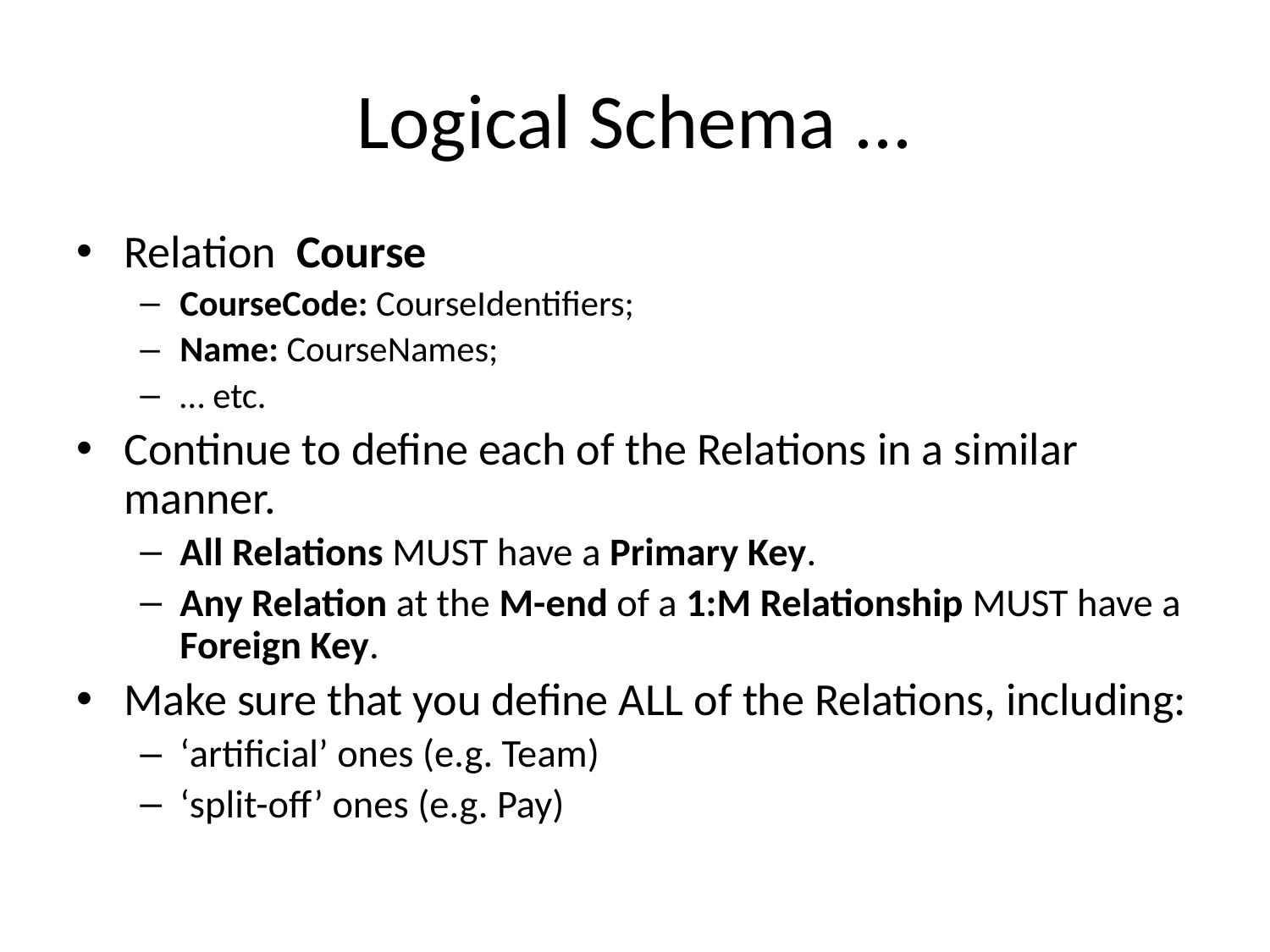

# Logical Schema ...
Relation  Course
CourseCode: CourseIdentifiers;
Name: CourseNames;
… etc.
Continue to define each of the Relations in a similar manner.
All Relations MUST have a Primary Key.
Any Relation at the M-end of a 1:M Relationship MUST have a Foreign Key.
Make sure that you define ALL of the Relations, including:
‘artificial’ ones (e.g. Team)
‘split-off’ ones (e.g. Pay)